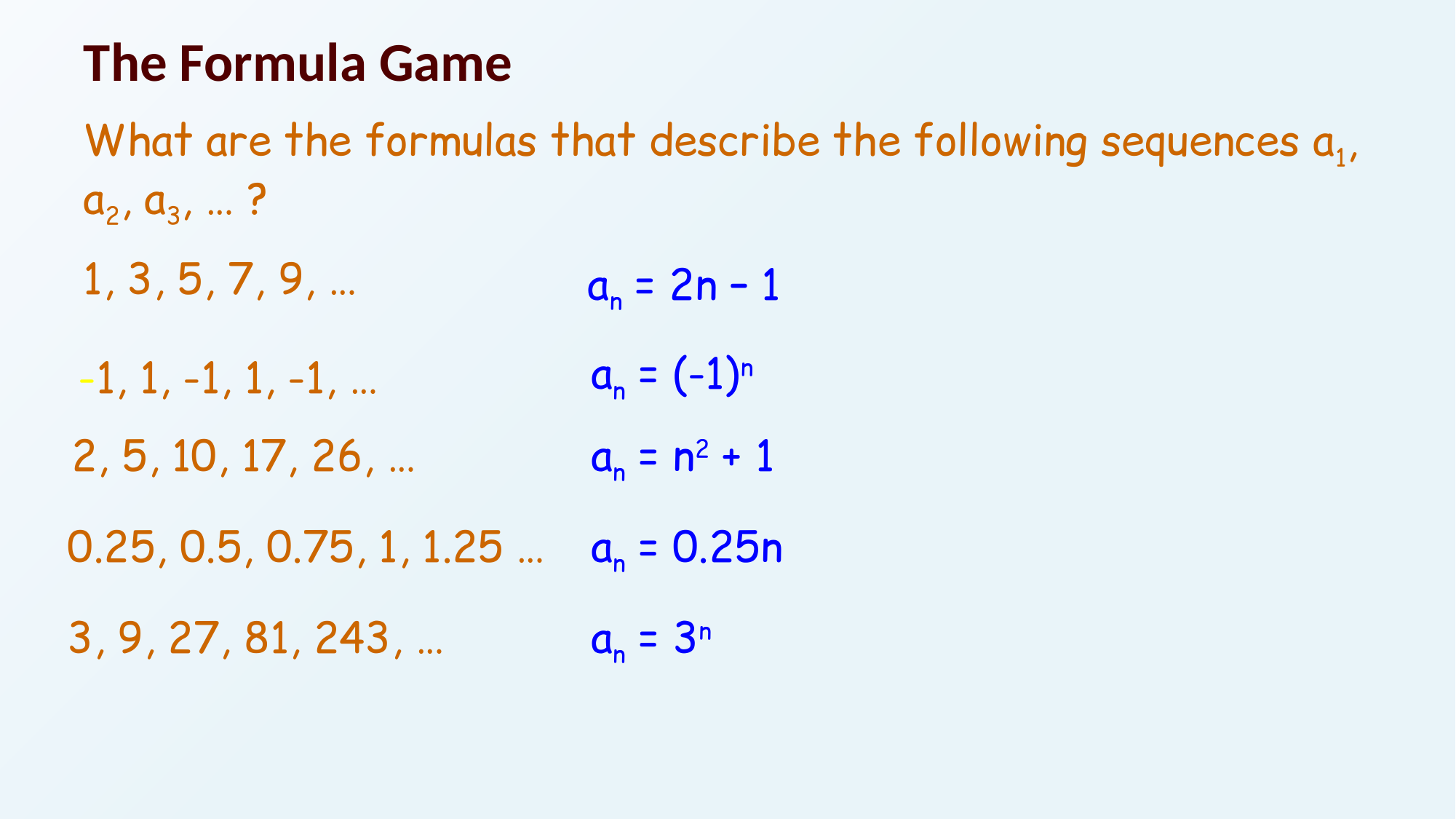

# The Formula Game
What are the formulas that describe the following sequences a1, a2, a3, … ?
1, 3, 5, 7, 9, …
an = 2n – 1
an = (-1)n
-1, 1, -1, 1, -1, …
2, 5, 10, 17, 26, …
an = n2 + 1
0.25, 0.5, 0.75, 1, 1.25 …
an = 0.25n
3, 9, 27, 81, 243, …
an = 3n